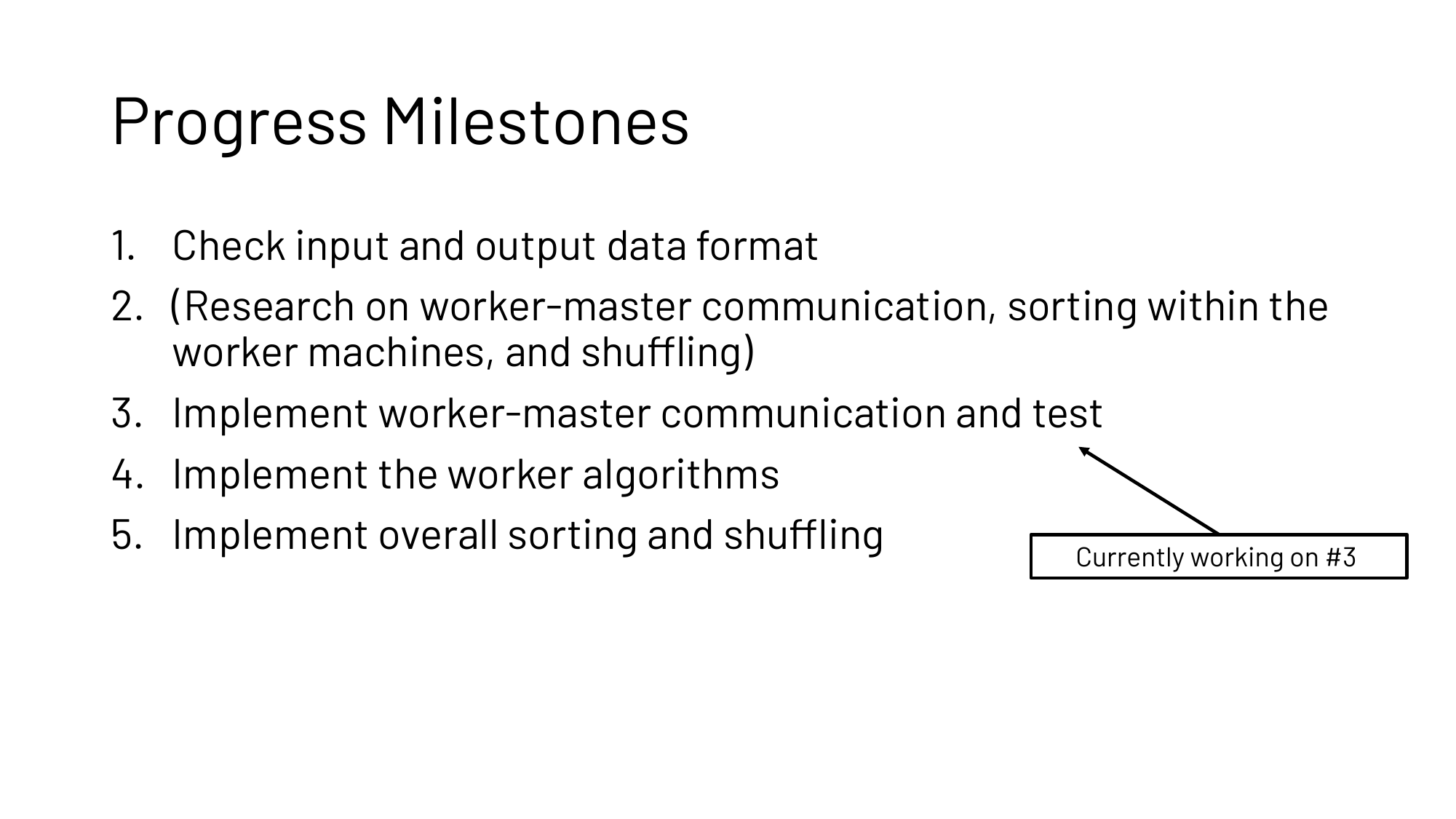

# Progress Milestones
Check input and output data format
(Research on worker-master communication, sorting within the worker machines, and shuffling)
Implement worker-master communication and test
Implement the worker algorithms
Implement overall sorting and shuffling

Currently working on #3